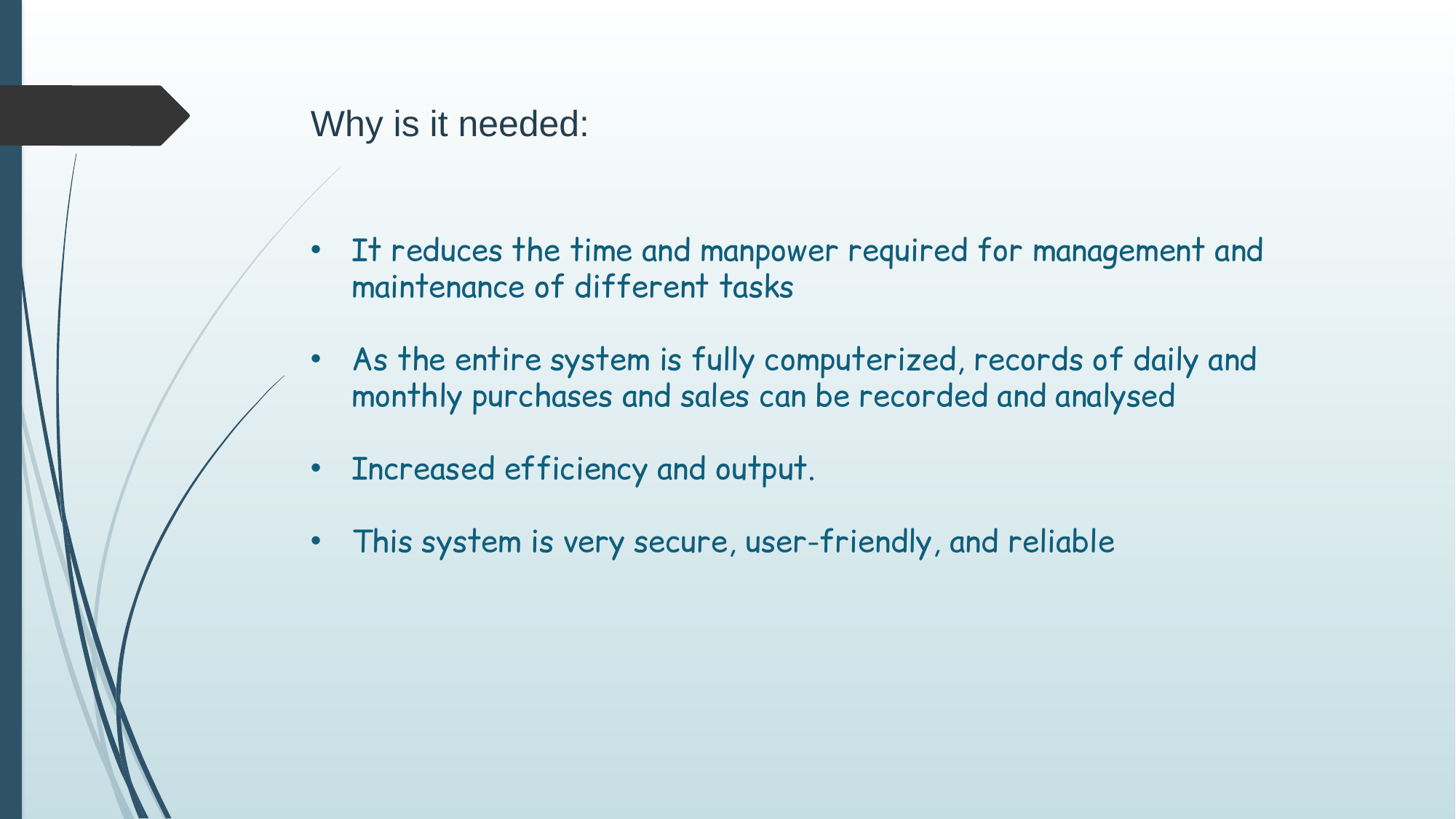

Why is it needed:

It reduces the time and manpower required for management and maintenance of different tasks

As the entire system is fully computerized, records of daily and monthly purchases and sales can be recorded and analysed

Increased efficiency and output.

This system is very secure, user-friendly, and reliable